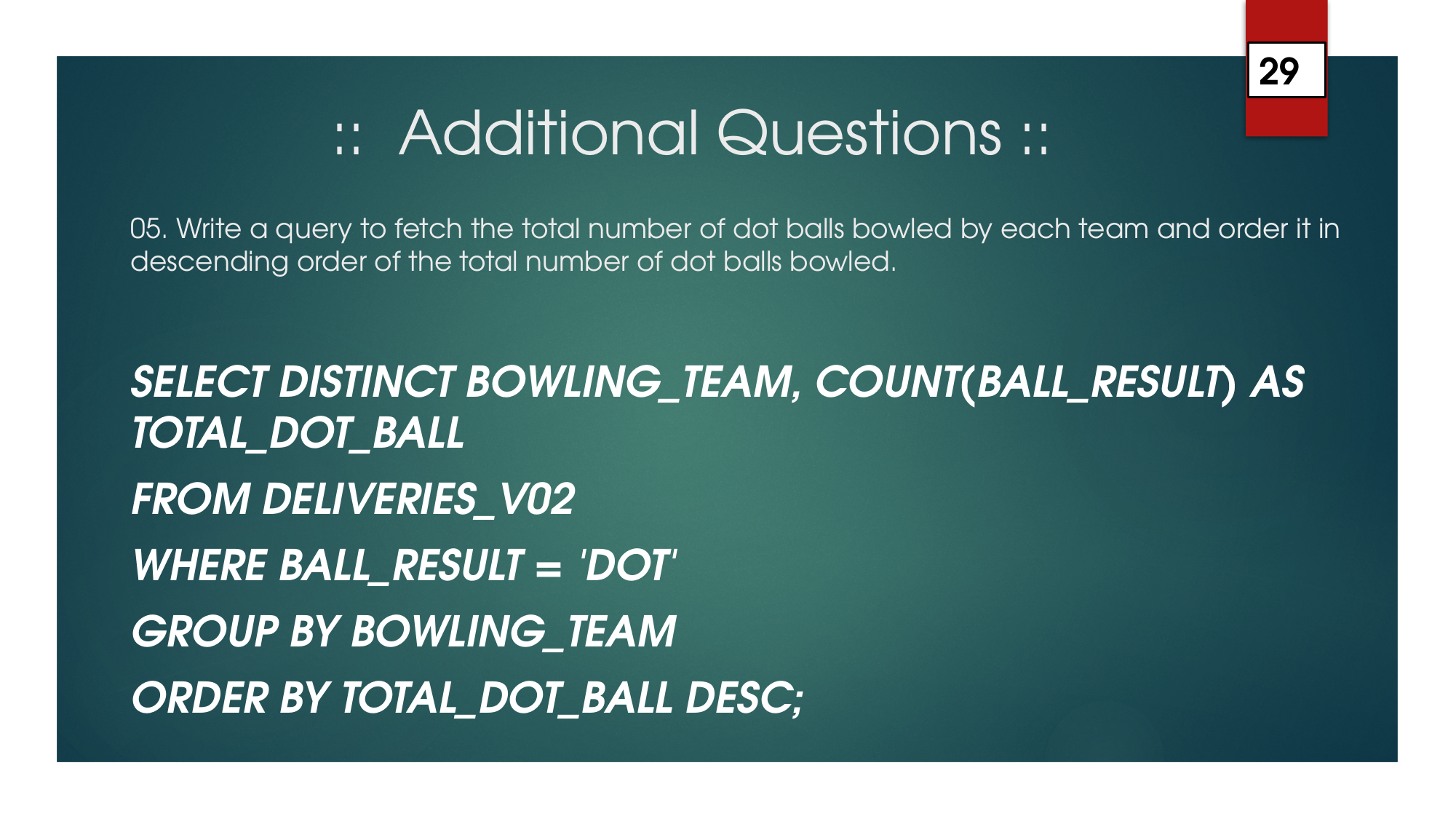

29
# ::  Additional Questions :: 05. Write a query to fetch the total number of dot balls bowled by each team and order it in descending order of the total number of dot balls bowled.
select distinct bowling_team, count(ball_result) as total_dot_ball
from deliveries_v02
where ball_result = 'dot'
group by bowling_team
order by total_dot_ball desc;